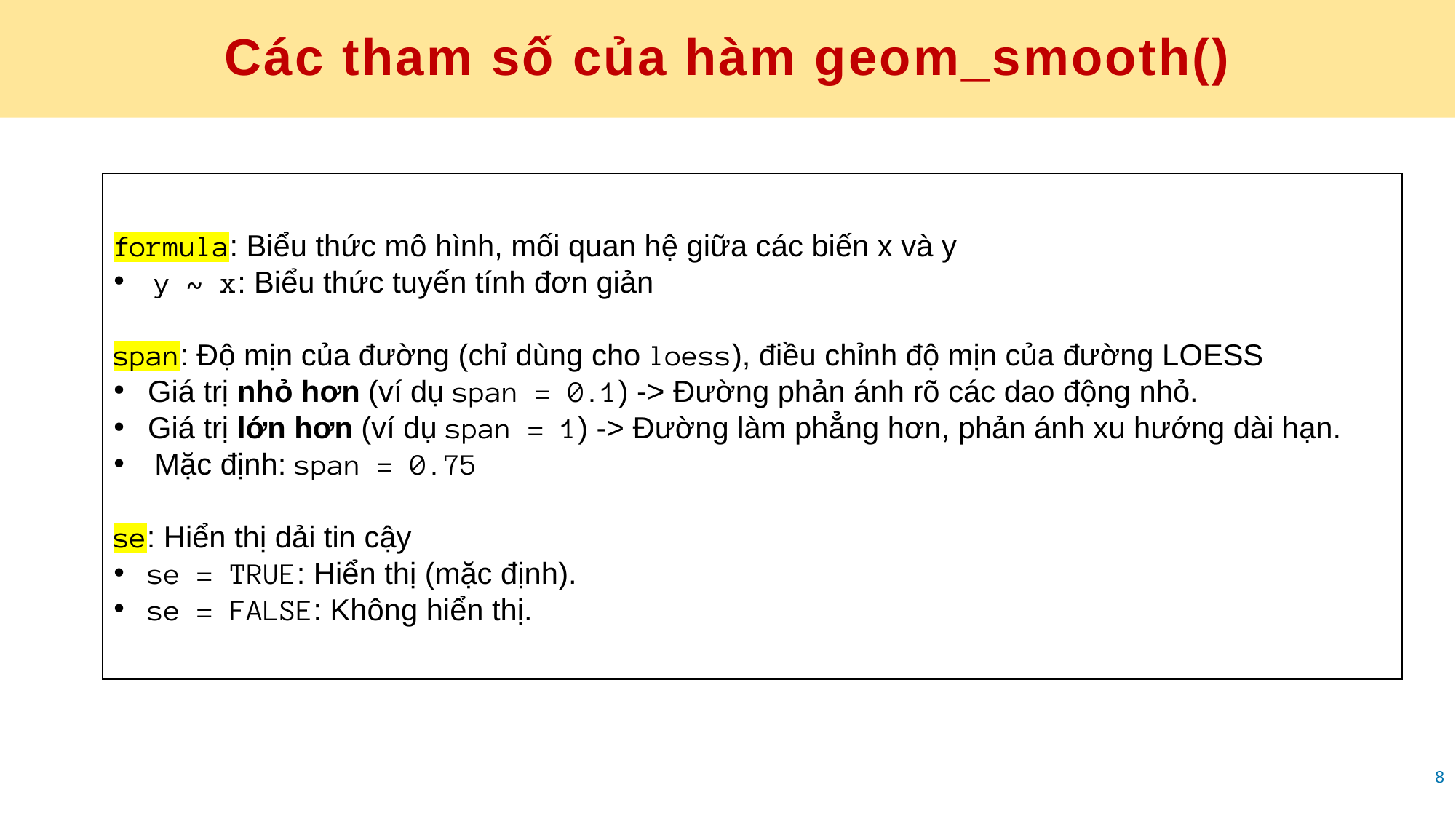

# Các tham số của hàm geom_smooth()
formula: Biểu thức mô hình, mối quan hệ giữa các biến x và y
y ~ x: Biểu thức tuyến tính đơn giản

span: Độ mịn của đường (chỉ dùng cho loess), điều chỉnh độ mịn của đường LOESS
Giá trị nhỏ hơn (ví dụ span = 0.1) -> Đường phản ánh rõ các dao động nhỏ.
Giá trị lớn hơn (ví dụ span = 1) -> Đường làm phẳng hơn, phản ánh xu hướng dài hạn.
Mặc định: span = 0.75

se: Hiển thị dải tin cậy
se = TRUE: Hiển thị (mặc định).
se = FALSE: Không hiển thị.
8